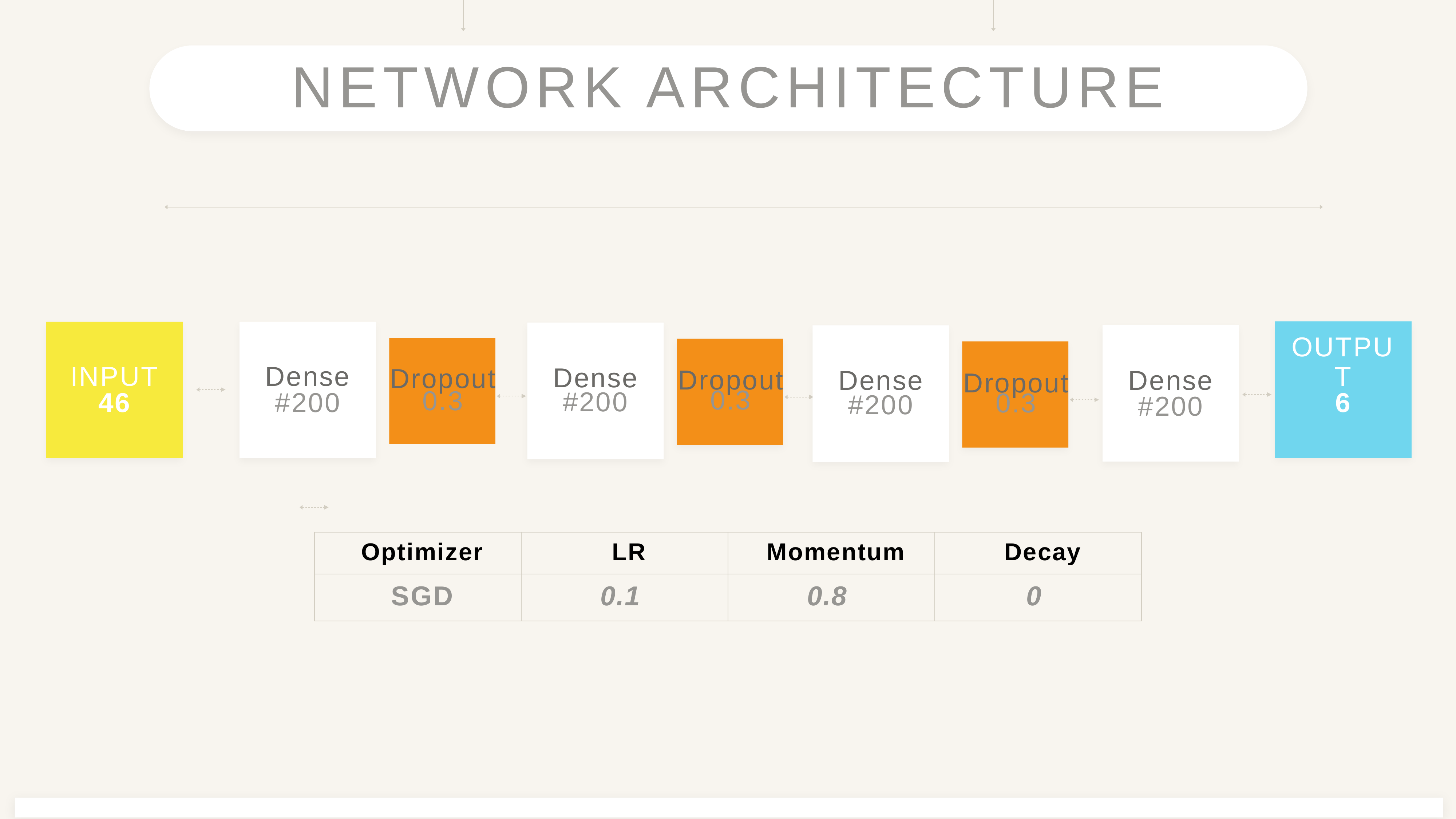

# Network Architecture
Input
Dense
output
Dropout
Dense
0.3
46
#200
6
#200